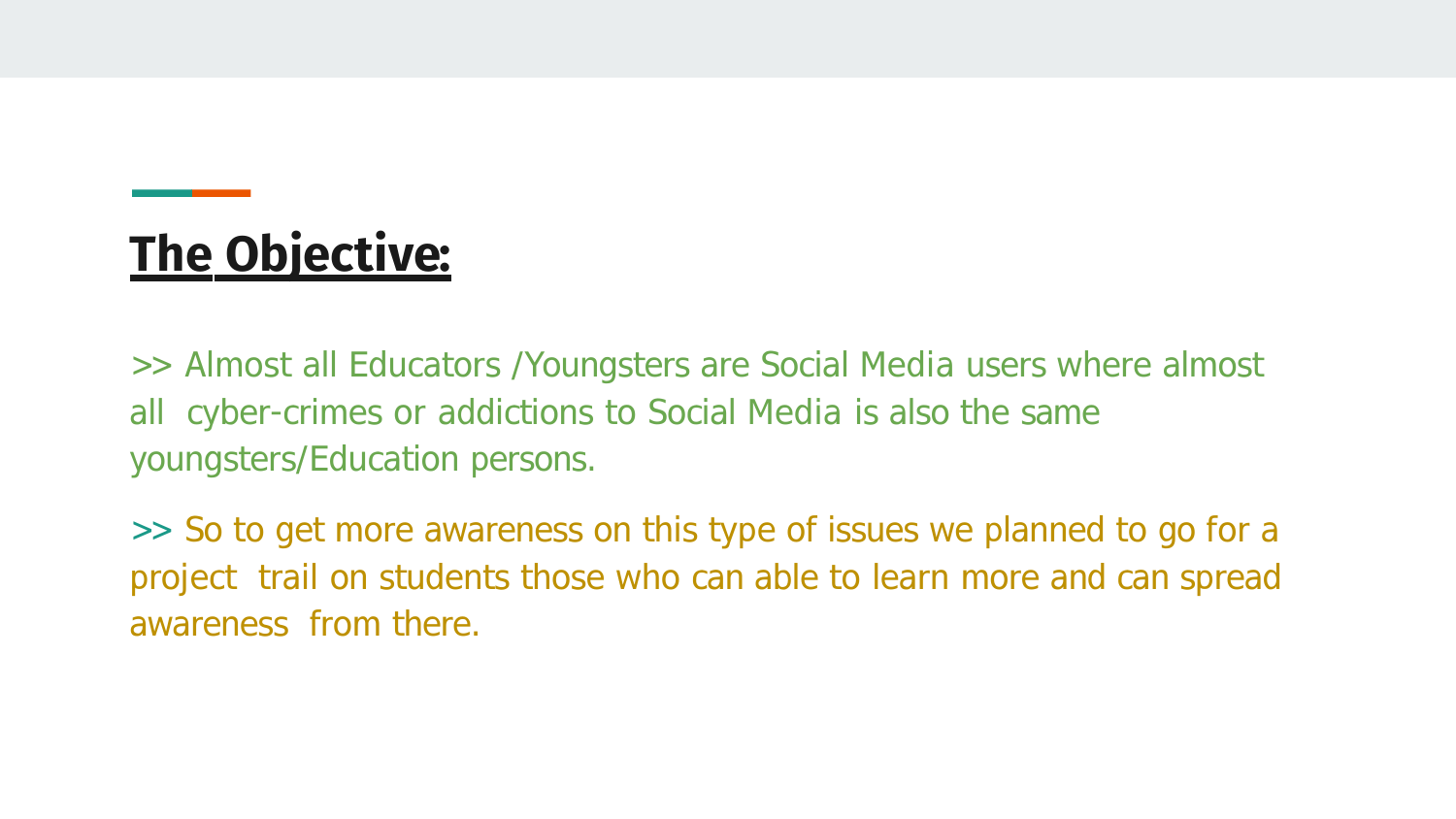

# The Objective:
>> Almost all Educators /Youngsters are Social Media users where almost all  cyber-crimes or addictions to Social Media is also the same  youngsters/Education persons.
>> So to get more awareness on this type of issues we planned to go for a project  trail on students those who can able to learn more and can spread awareness  from there.